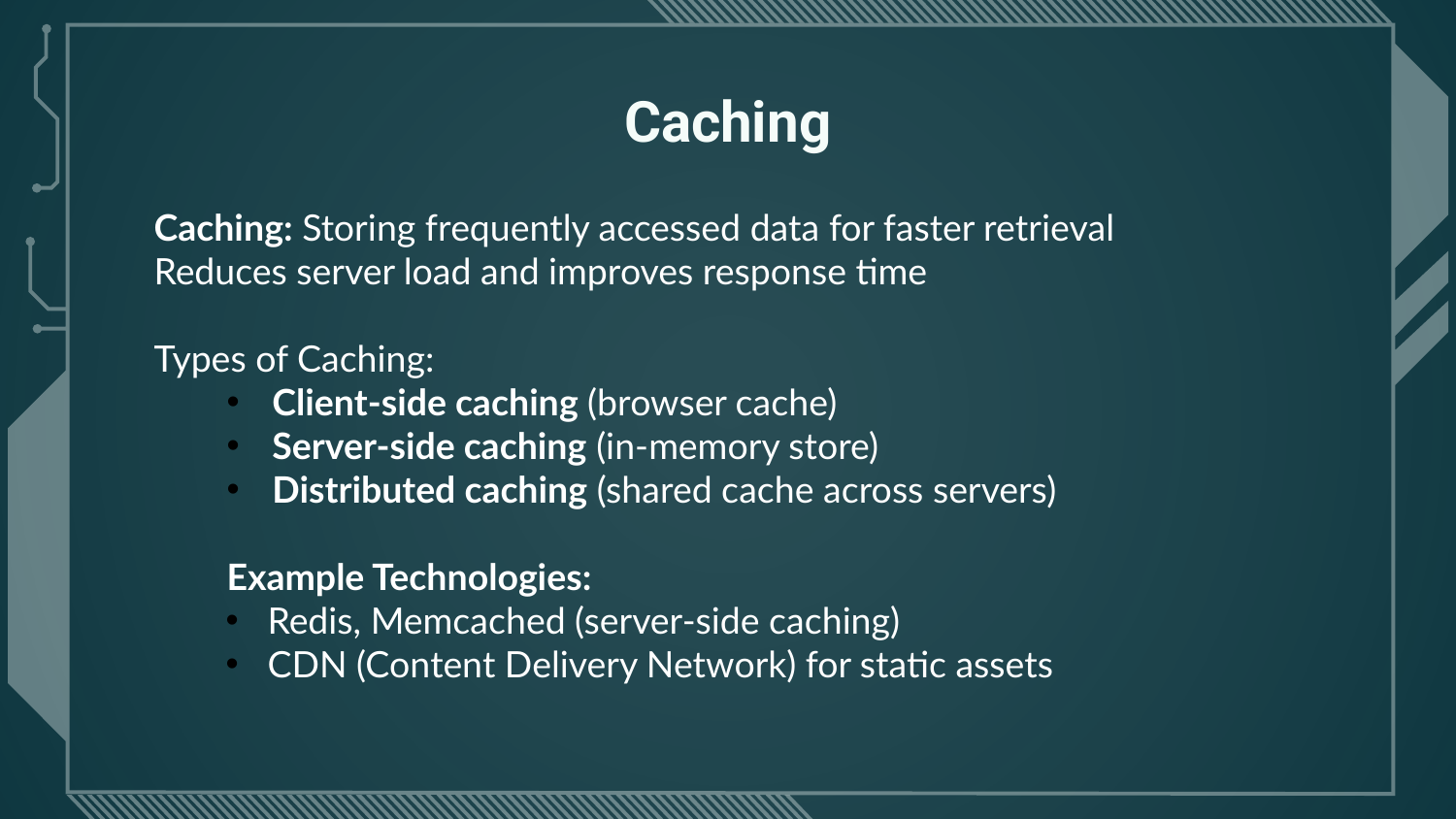

# Caching
Caching: Storing frequently accessed data for faster retrieval
Reduces server load and improves response time

Types of Caching:
Client-side caching (browser cache)
Server-side caching (in-memory store)
Distributed caching (shared cache across servers)

Example Technologies:
Redis, Memcached (server-side caching)
CDN (Content Delivery Network) for static assets